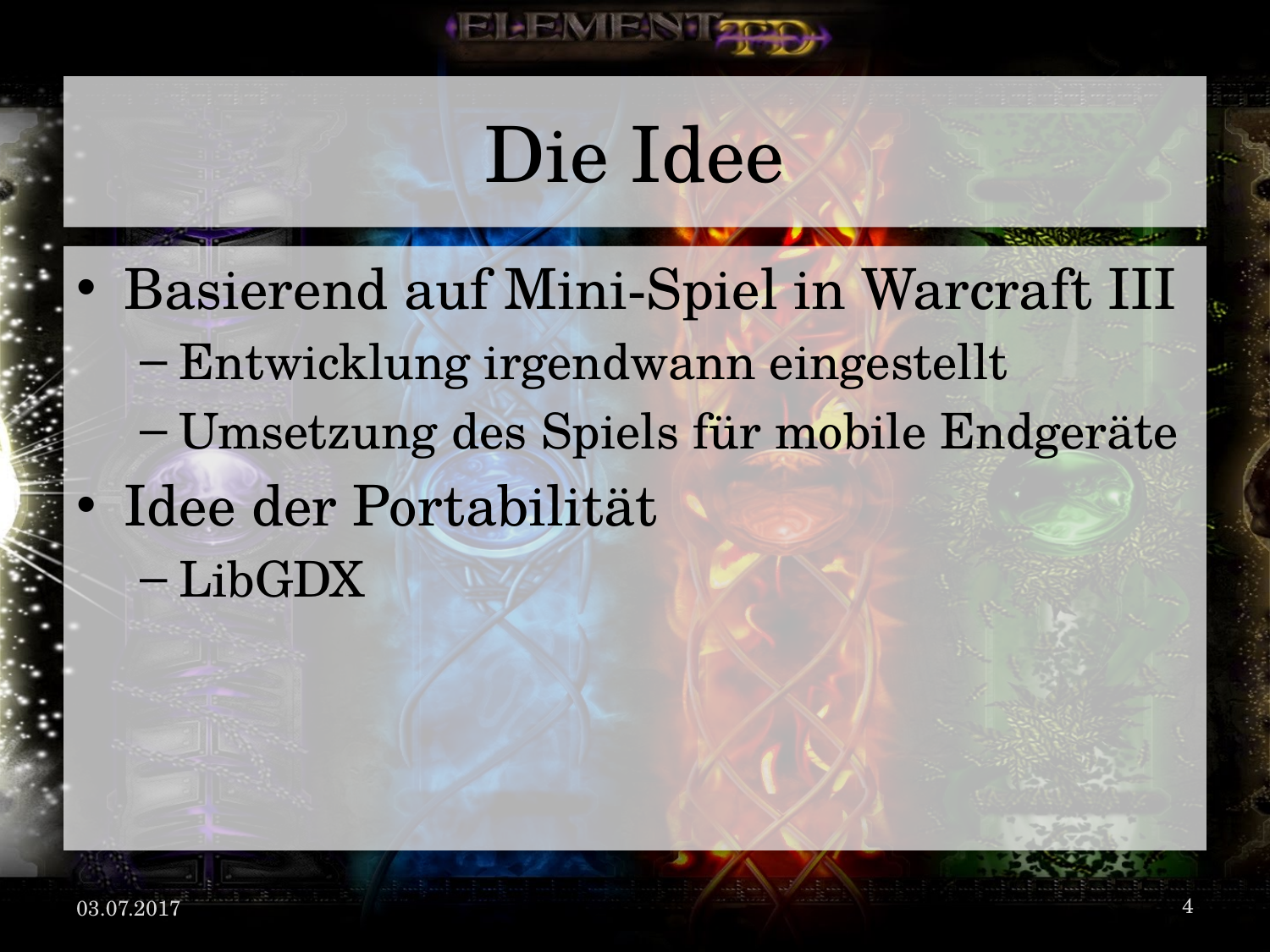

# Die Idee
Basierend auf Mini-Spiel in Warcraft III
Entwicklung irgendwann eingestellt
Umsetzung des Spiels für mobile Endgeräte
Idee der Portabilität
LibGDX

03.07.2017
4